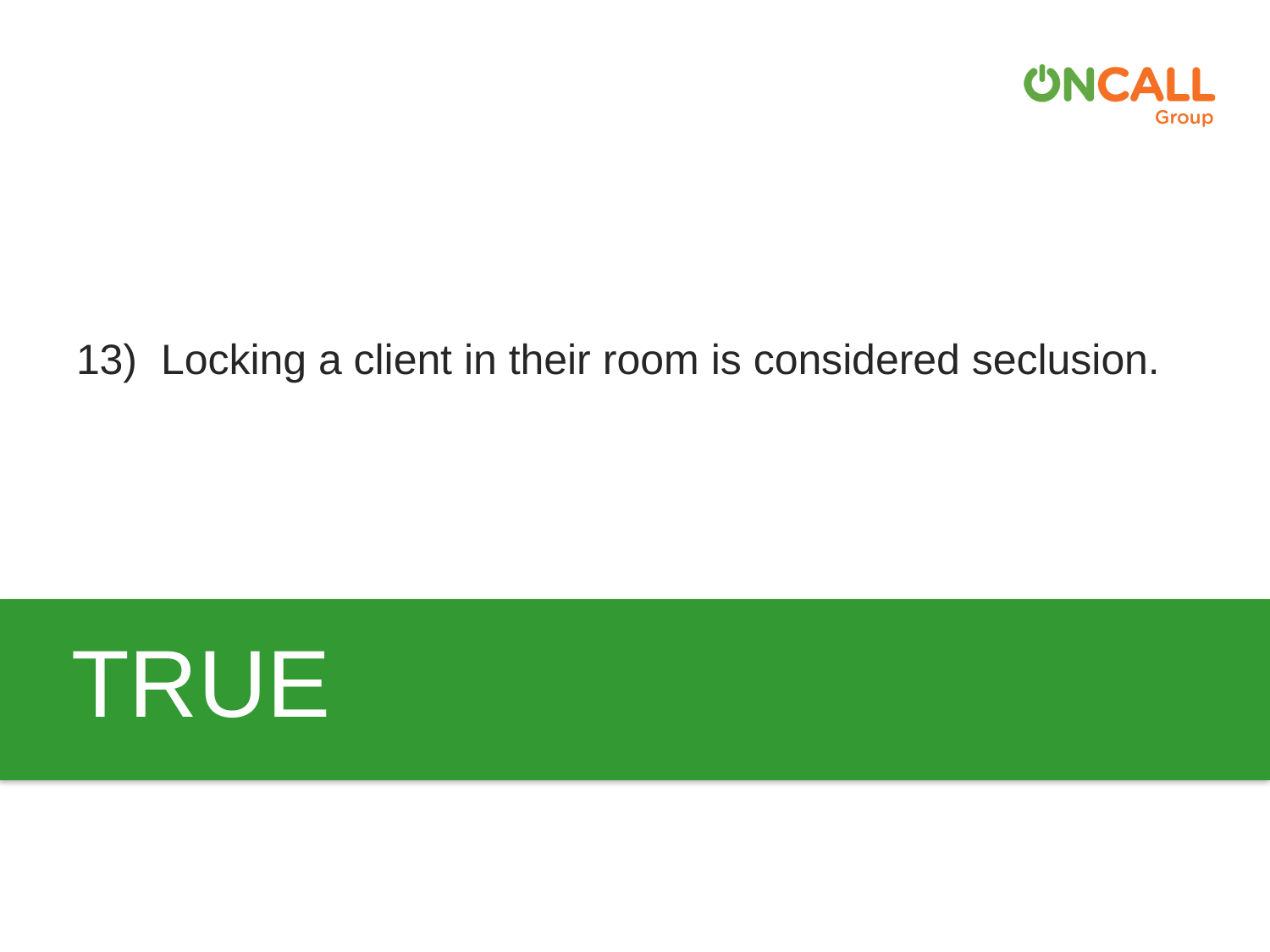

13)  Locking a client in their room is considered seclusion.

TRUE